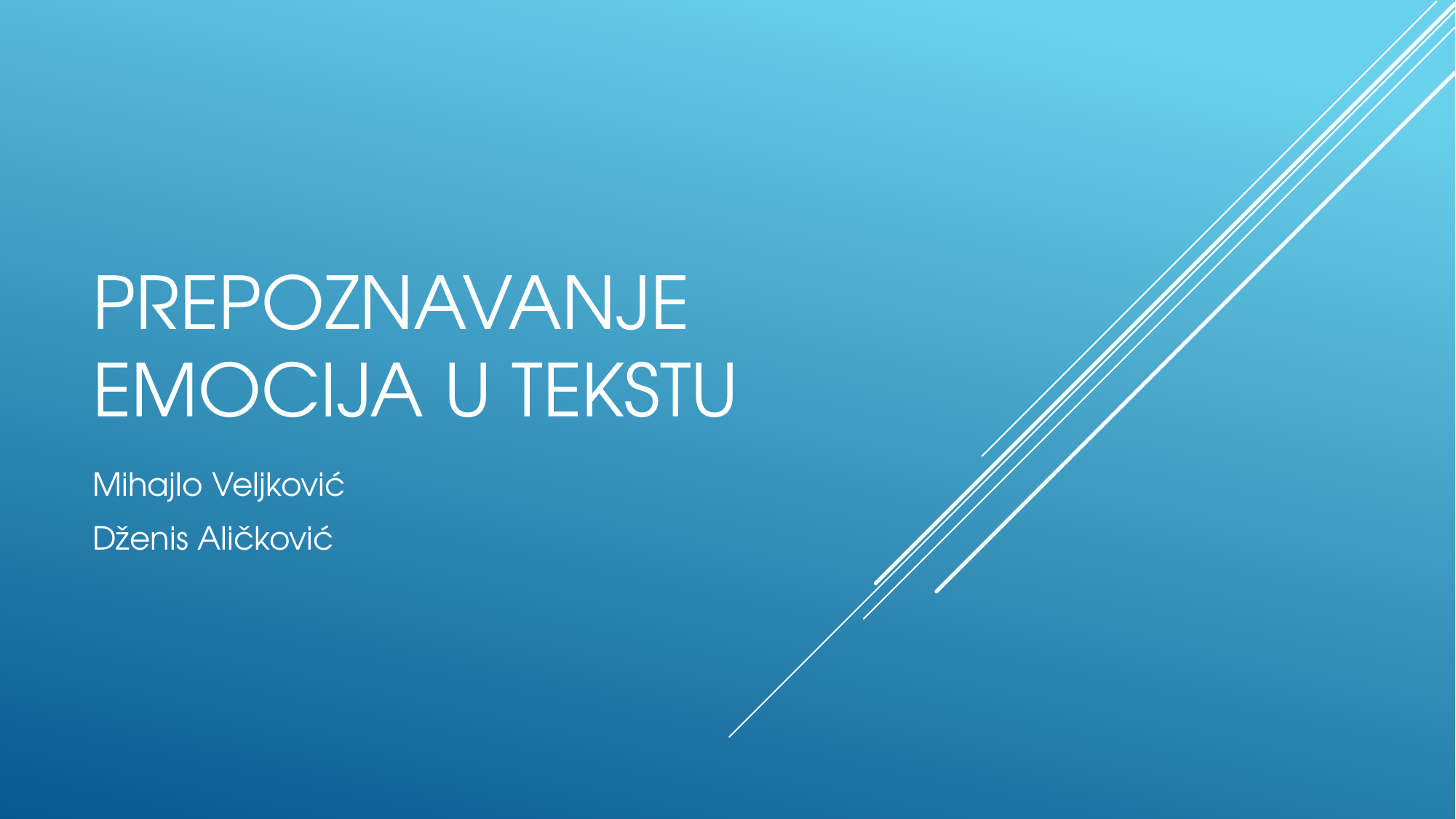

# Prepoznavanje emocija u tekstu
Mihajlo Veljković
Dženis Aličković